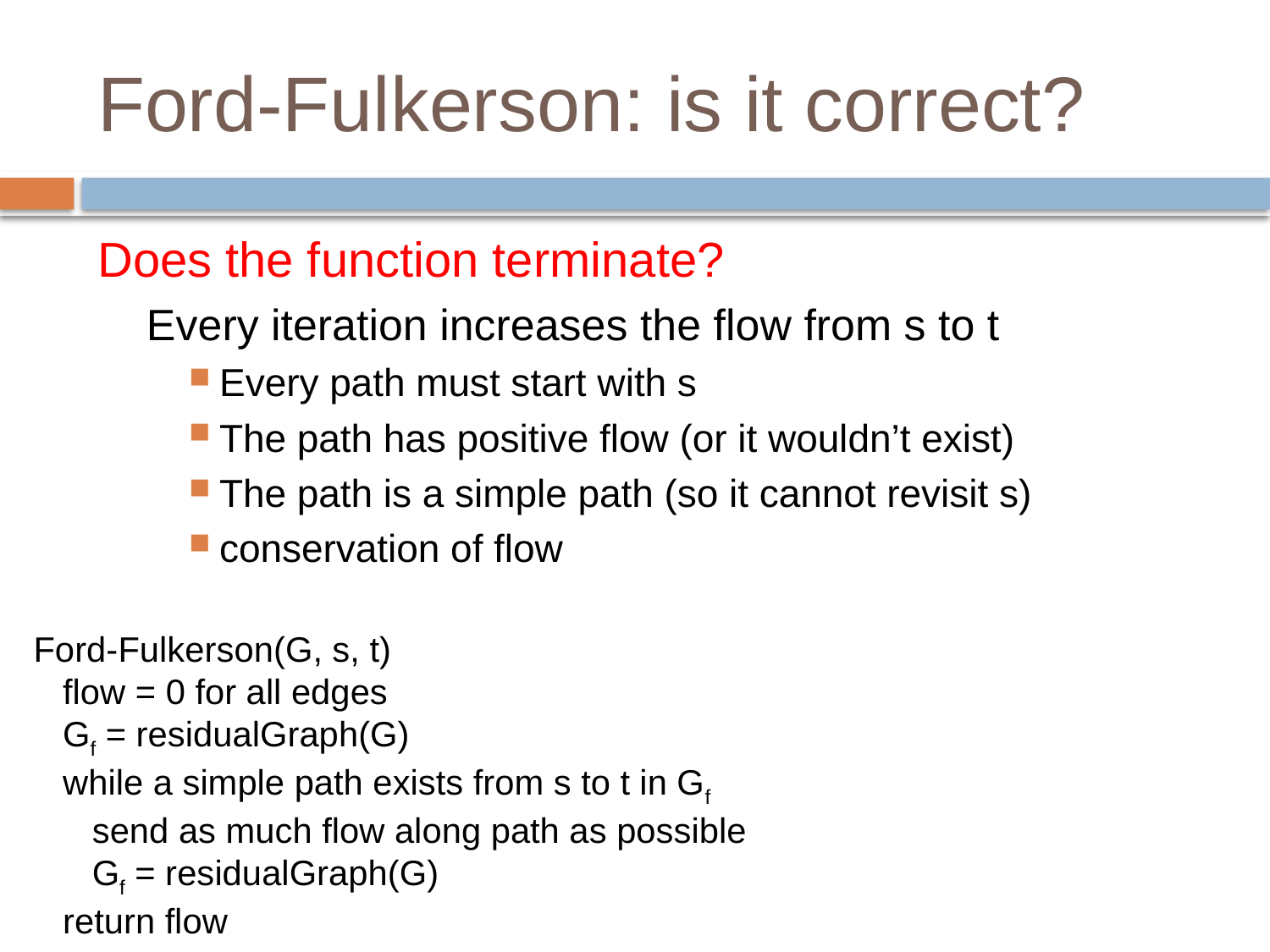

# Ford-Fulkerson: is it correct?
Does the function terminate?
Every iteration increases the flow from s to t
Every path must start with s
The path has positive flow (or it wouldn’t exist)
The path is a simple path (so it cannot revisit s)
conservation of flow
Ford-Fulkerson(G, s, t)
   flow = 0 for all edges
   Gf = residualGraph(G)
   while a simple path exists from s to t in Gf
      send as much flow along path as possible
      Gf = residualGraph(G)
   return flow